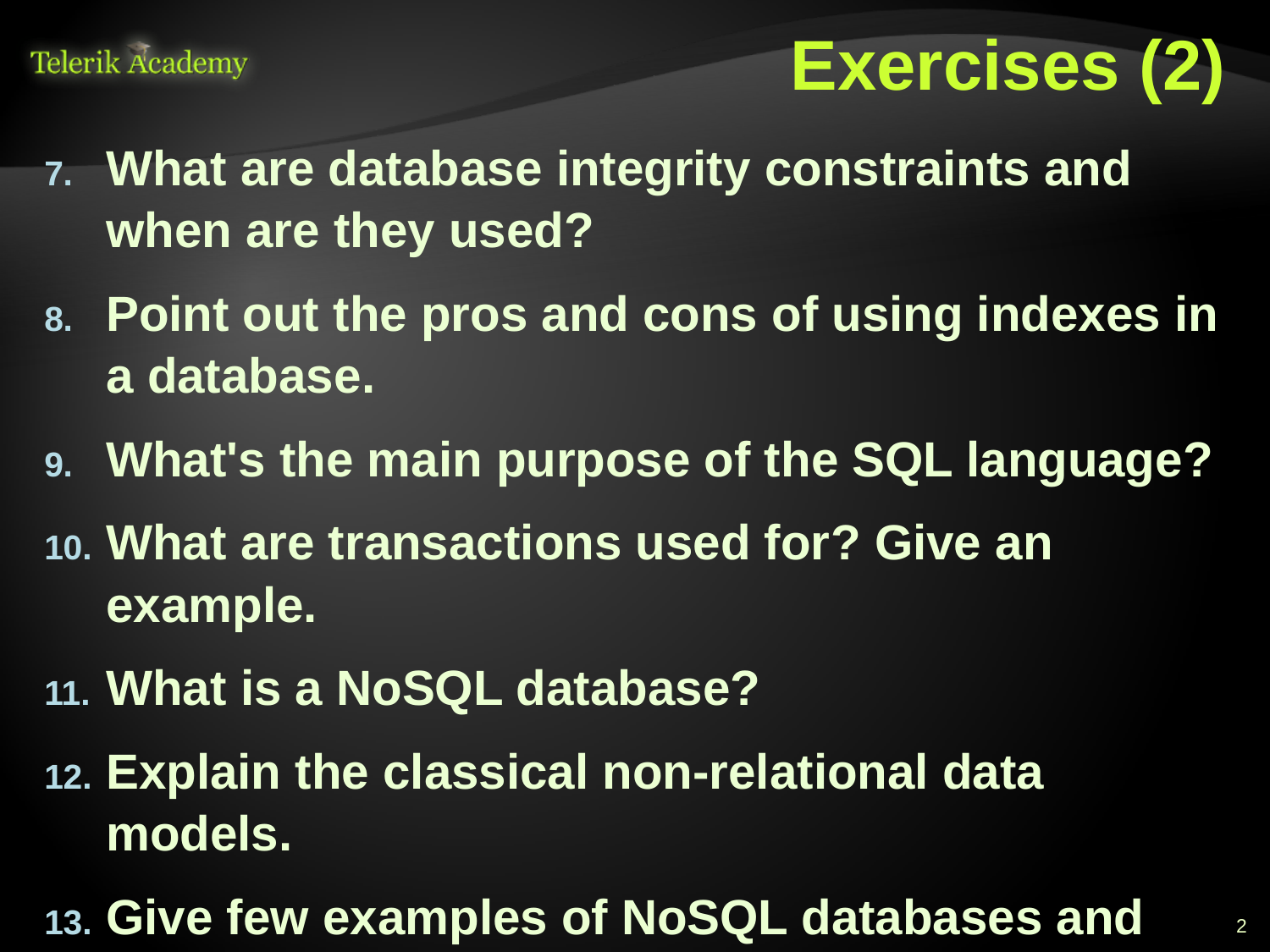

# Exercises (2)
What are database integrity constraints and when are they used?
Point out the pros and cons of using indexes in a database.
What's the main purpose of the SQL language?
What are transactions used for? Give an example.
What is a NoSQL database?
Explain the classical non-relational data models.
Give few examples of NoSQL databases and their pros and cons.
2